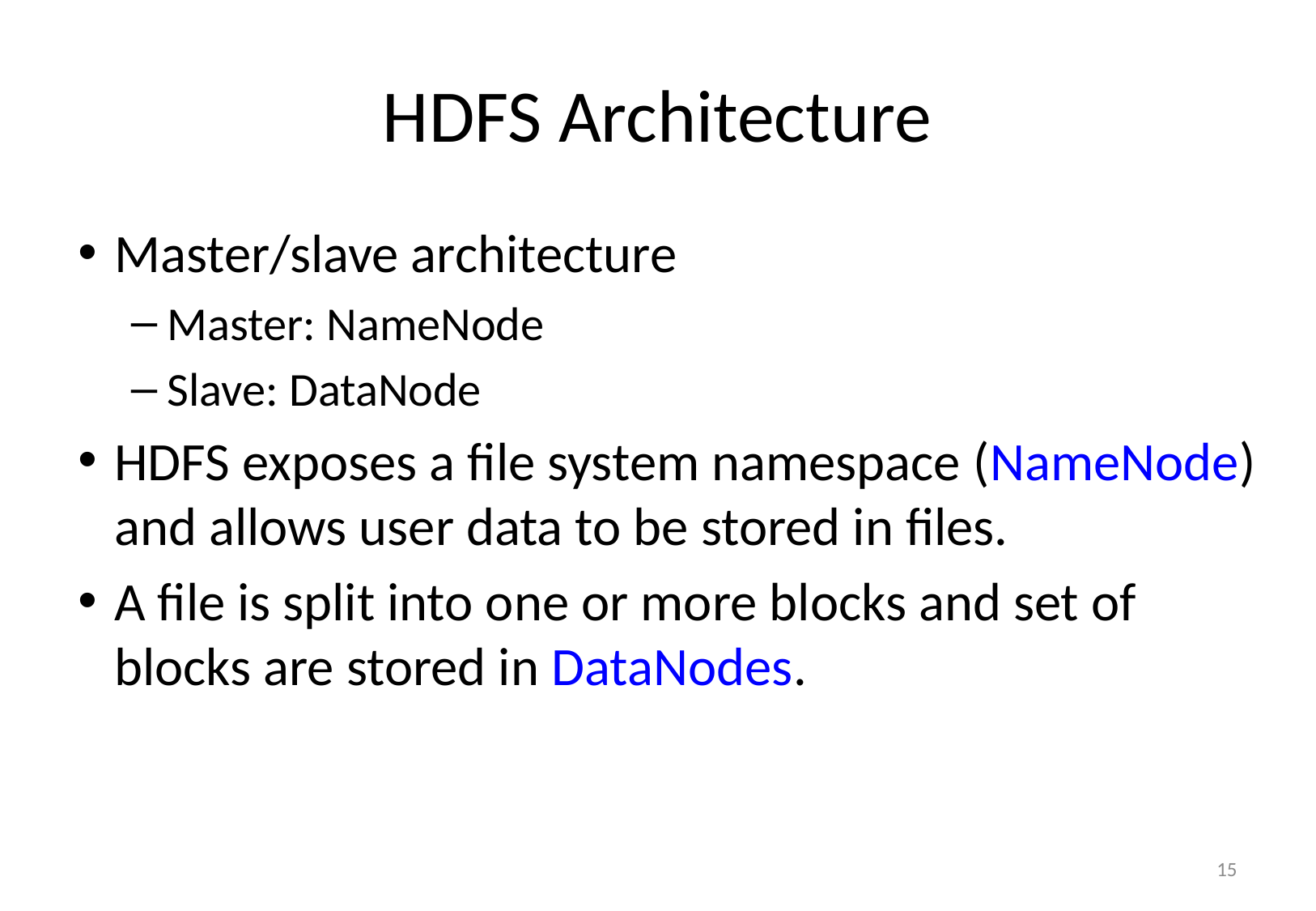

# HDFS Architecture
Master/slave architecture
Master: NameNode
Slave: DataNode
HDFS exposes a file system namespace (NameNode) and allows user data to be stored in files.
A file is split into one or more blocks and set of blocks are stored in DataNodes.
15